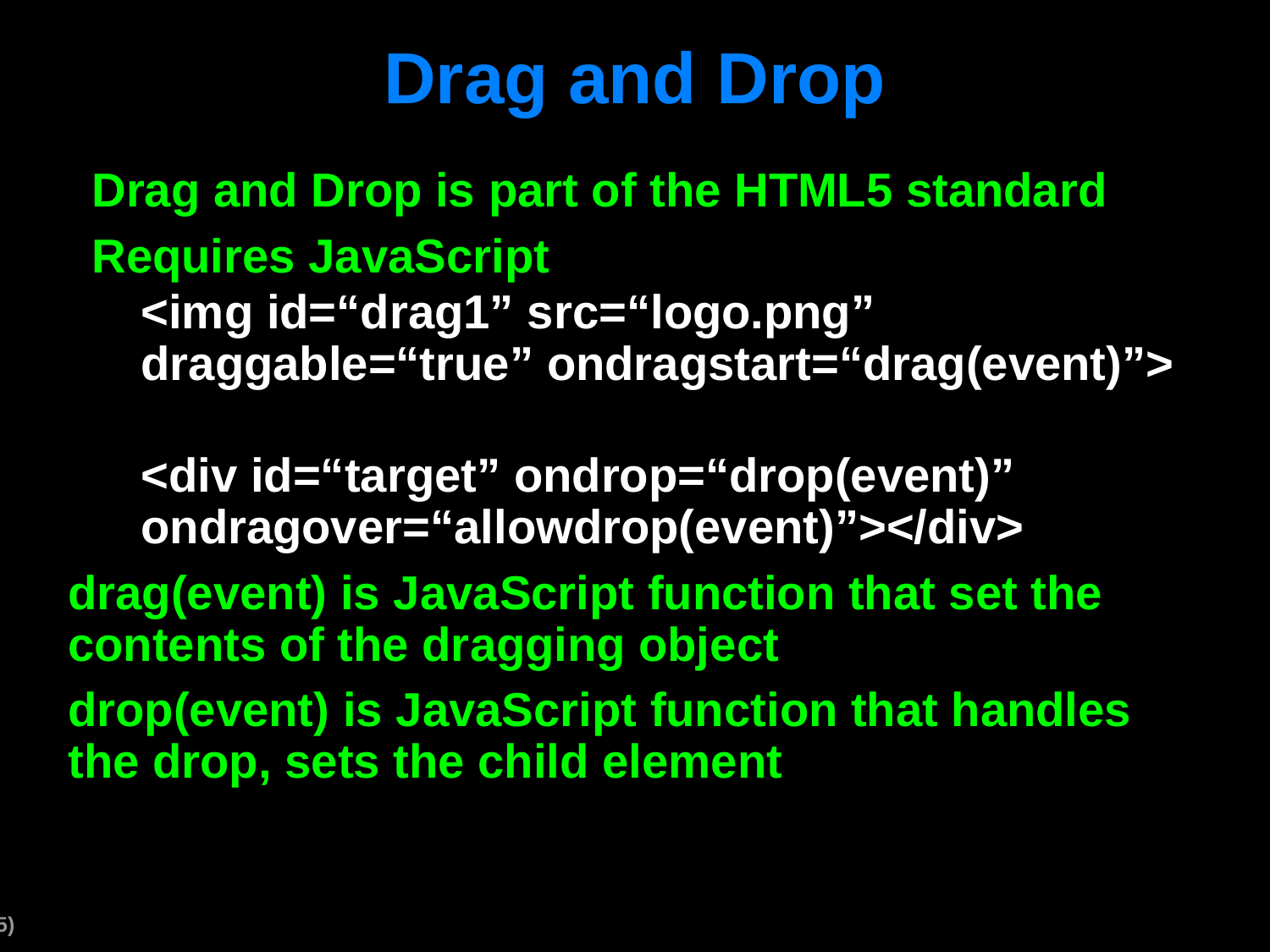

# Drag and Drop
Drag and Drop is part of the HTML5 standard
Requires JavaScript
<img id=“drag1” src=“logo.png” draggable=“true” ondragstart=“drag(event)”>

<div id=“target” ondrop=“drop(event)” ondragover=“allowdrop(event)”></div>
drag(event) is JavaScript function that set the contents of the dragging object
drop(event) is JavaScript function that handles the drop, sets the child element